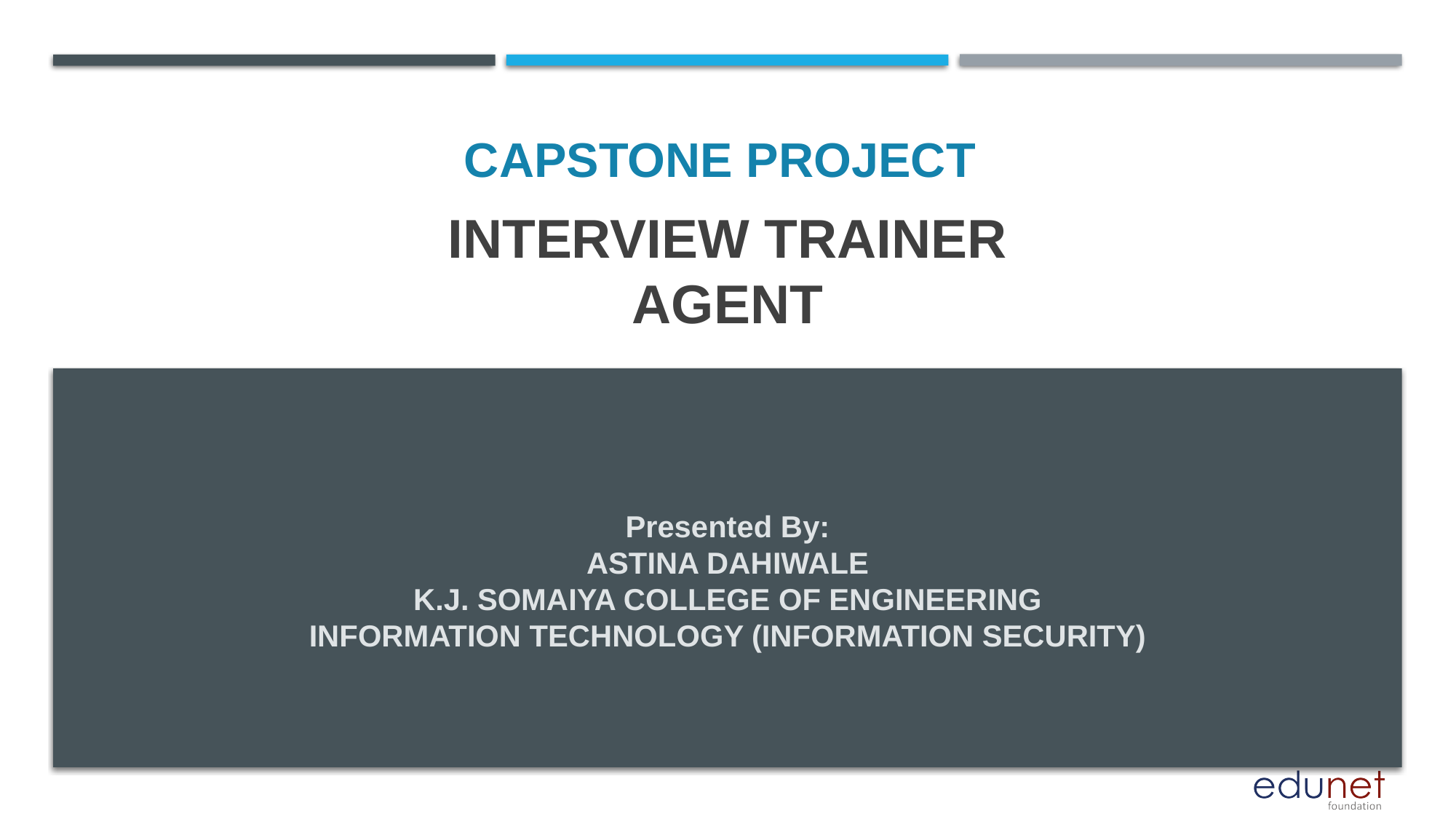

CAPSTONE PROJECT
# Interview Trainer Agent
Presented By:
ASTINA DAHIWALE
K.J. SOMAIYA COLLEGE OF ENGINEERING
INFORMATION TECHNOLOGY (INFORMATION SECURITY)